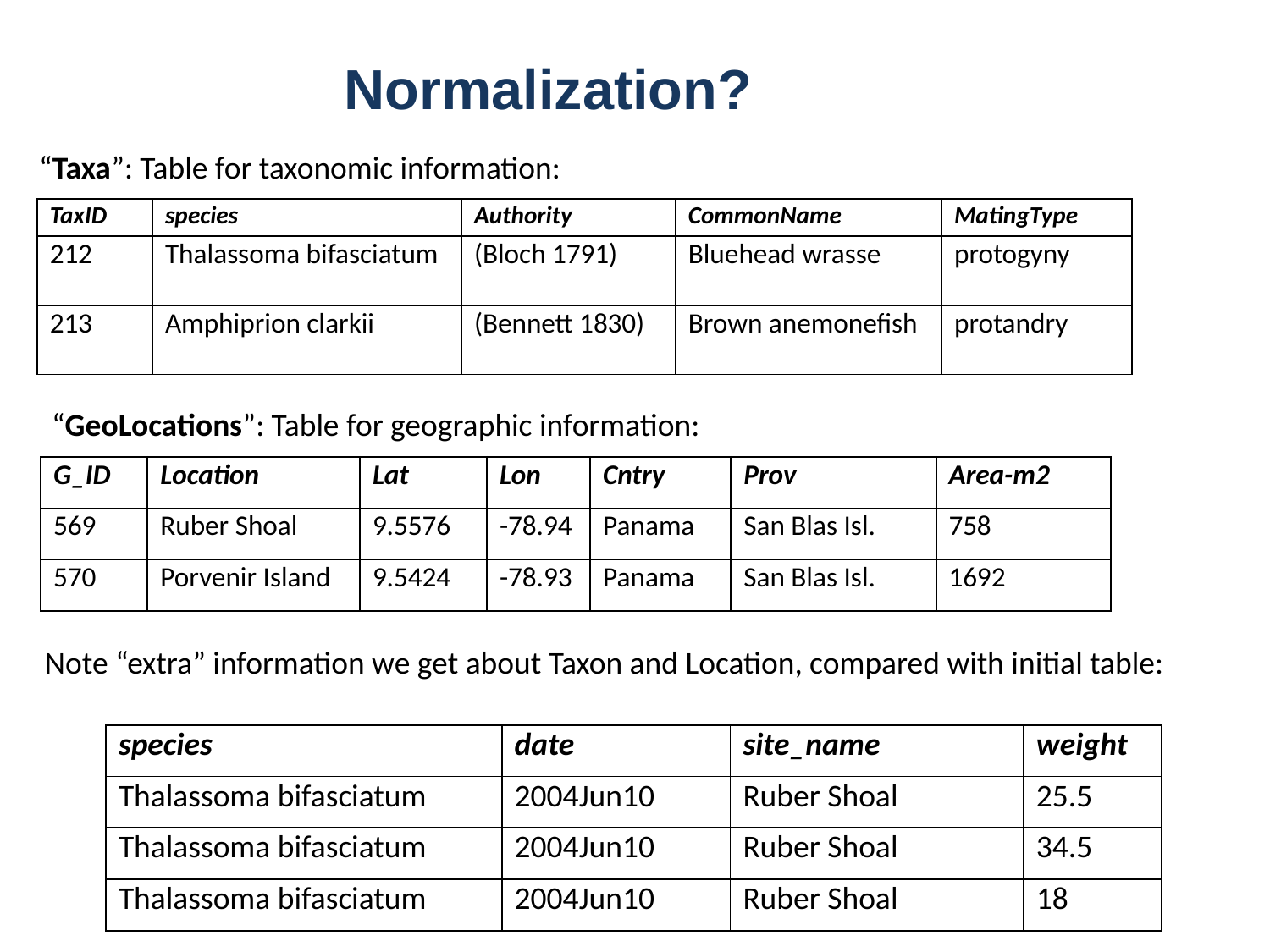

# Normalization?
“Taxa”: Table for taxonomic information:
| TaxID | species | Authority | CommonName | MatingType |
| --- | --- | --- | --- | --- |
| 212 | Thalassoma bifasciatum | (Bloch 1791) | Bluehead wrasse | protogyny |
| 213 | Amphiprion clarkii | (Bennett 1830) | Brown anemonefish | protandry |
“GeoLocations”: Table for geographic information:
| G\_ID | Location | Lat | Lon | Cntry | Prov | Area-m2 |
| --- | --- | --- | --- | --- | --- | --- |
| 569 | Ruber Shoal | 9.5576 | -78.94 | Panama | San Blas Isl. | 758 |
| 570 | Porvenir Island | 9.5424 | -78.93 | Panama | San Blas Isl. | 1692 |
Note “extra” information we get about Taxon and Location, compared with initial table:
| species | date | site\_name | weight |
| --- | --- | --- | --- |
| Thalassoma bifasciatum | 2004Jun10 | Ruber Shoal | 25.5 |
| Thalassoma bifasciatum | 2004Jun10 | Ruber Shoal | 34.5 |
| Thalassoma bifasciatum | 2004Jun10 | Ruber Shoal | 18 |